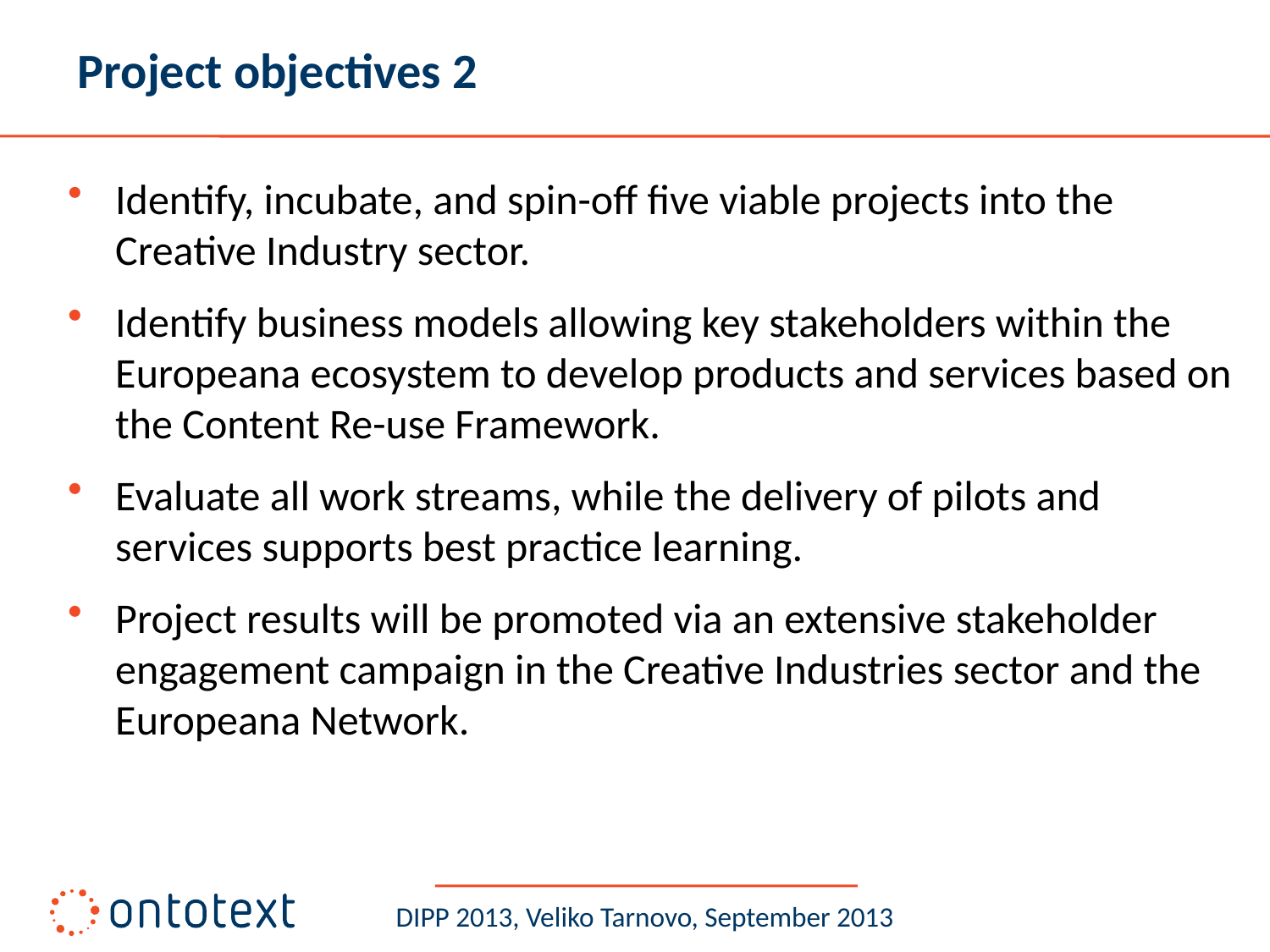

# Project objectives 2
Identify, incubate, and spin-off five viable projects into the Creative Industry sector.
Identify business models allowing key stakeholders within the Europeana ecosystem to develop products and services based on the Content Re-use Framework.
Evaluate all work streams, while the delivery of pilots and services supports best practice learning.
Project results will be promoted via an extensive stakeholder engagement campaign in the Creative Industries sector and the Europeana Network.

DIPP 2013, Veliko Tarnovo, September 2013